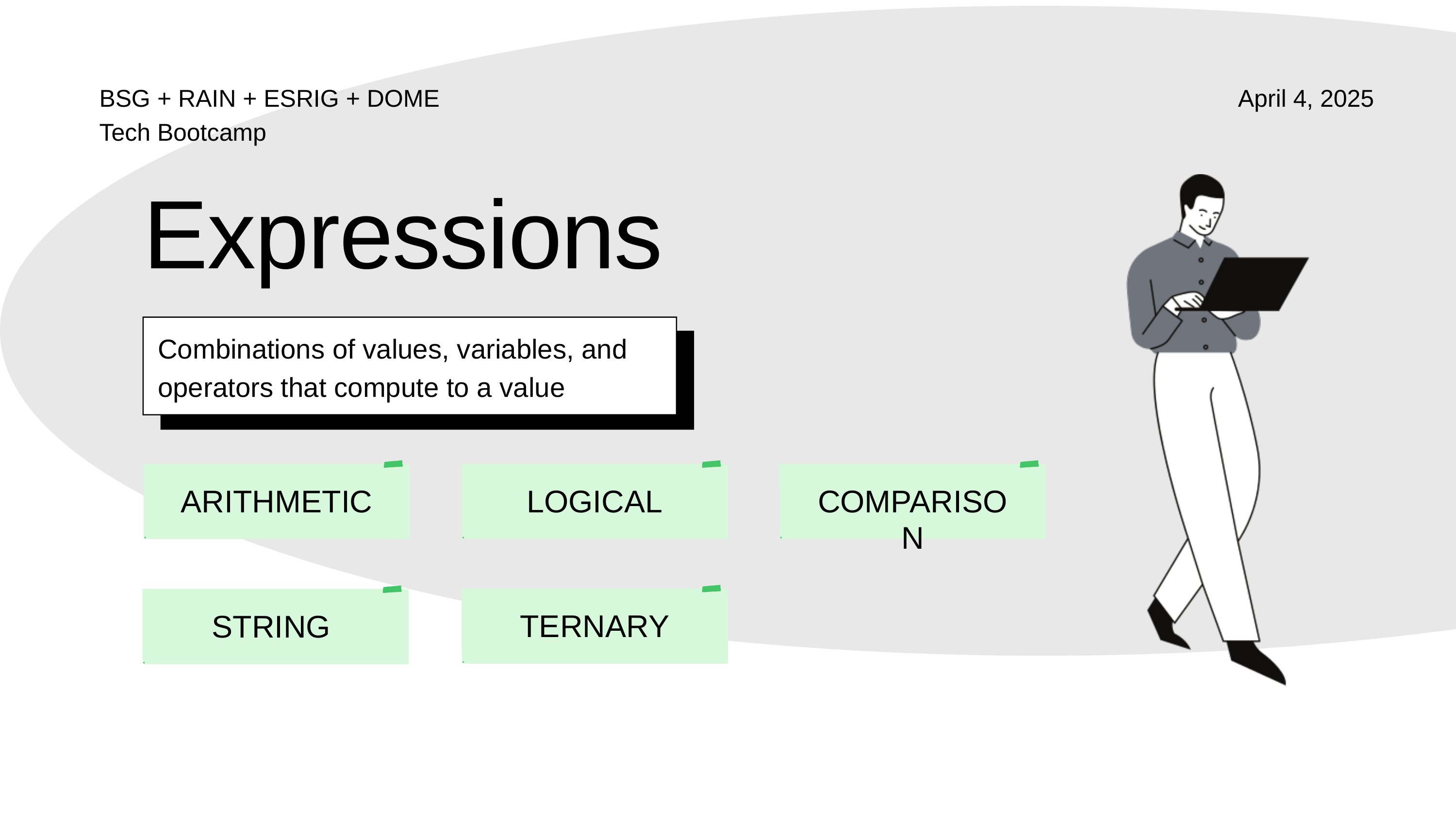

BSG + RAIN + ESRIG + DOME
Tech Bootcamp

April 4, 2025

Expressions

Combinations of values, variables, and operators that compute to a value

ARITHMETIC

LOGICAL

COMPARISON

TERNARY

STRING